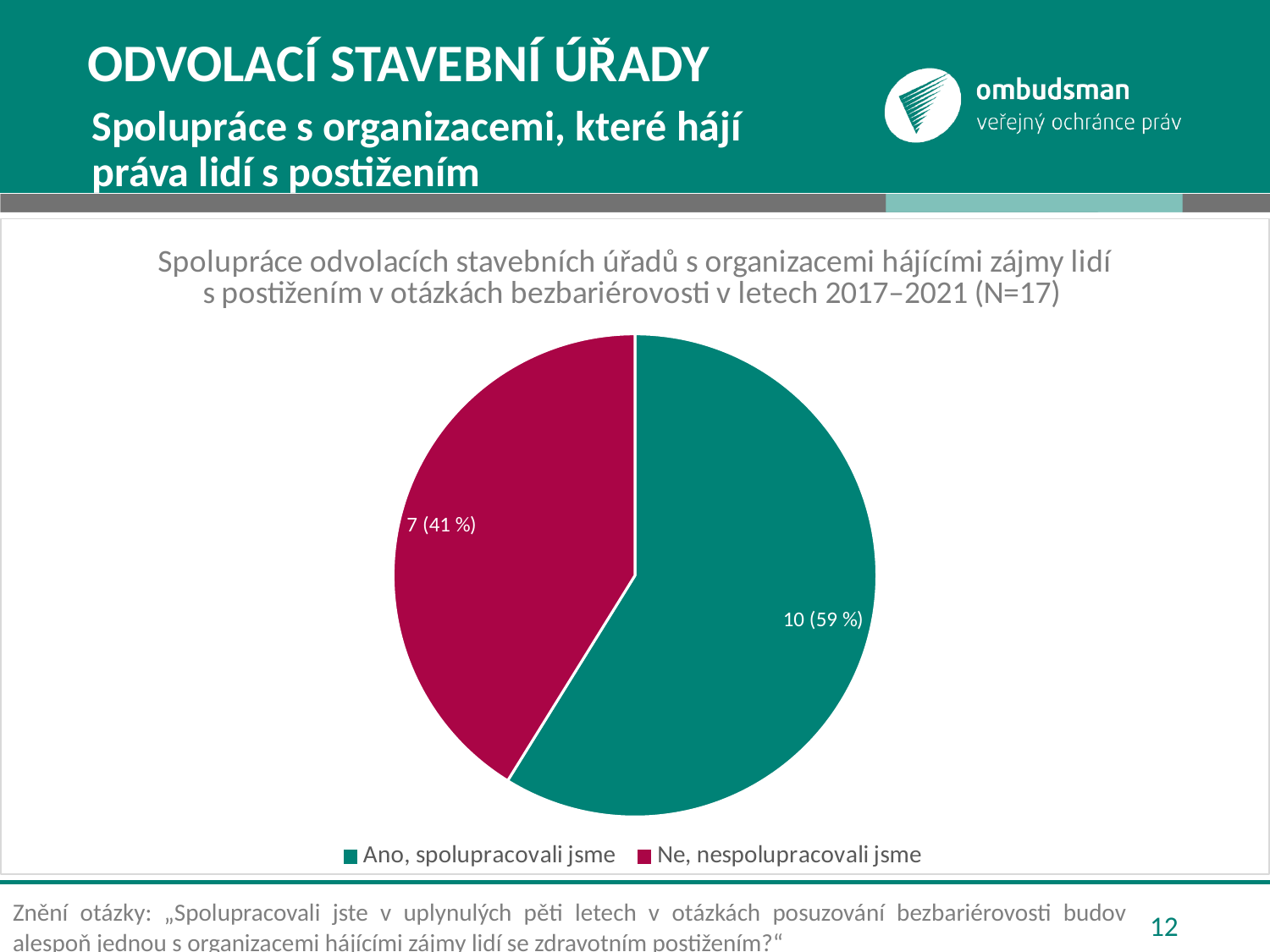

# Odvolací stavební úřady
Spolupráce s organizacemi, které hájí práva lidí s postižením

### Chart: Spolupráce odvolacích stavebních úřadů s organizacemi hájícími zájmy lidí s postižením v otázkách bezbariérovosti v letech 2017–2021 (N=17)

| Category |  |
|---|---|
| Ano, spolupracovali jsme  | 10.0 |
| Ne, nespolupracovali jsme  | 7.0 |

Znění otázky: „Spolupracovali jste v uplynulých pěti letech v otázkách posuzování bezbariérovosti budov alespoň jednou s organizacemi hájícími zájmy lidí se zdravotním postižením?“
12